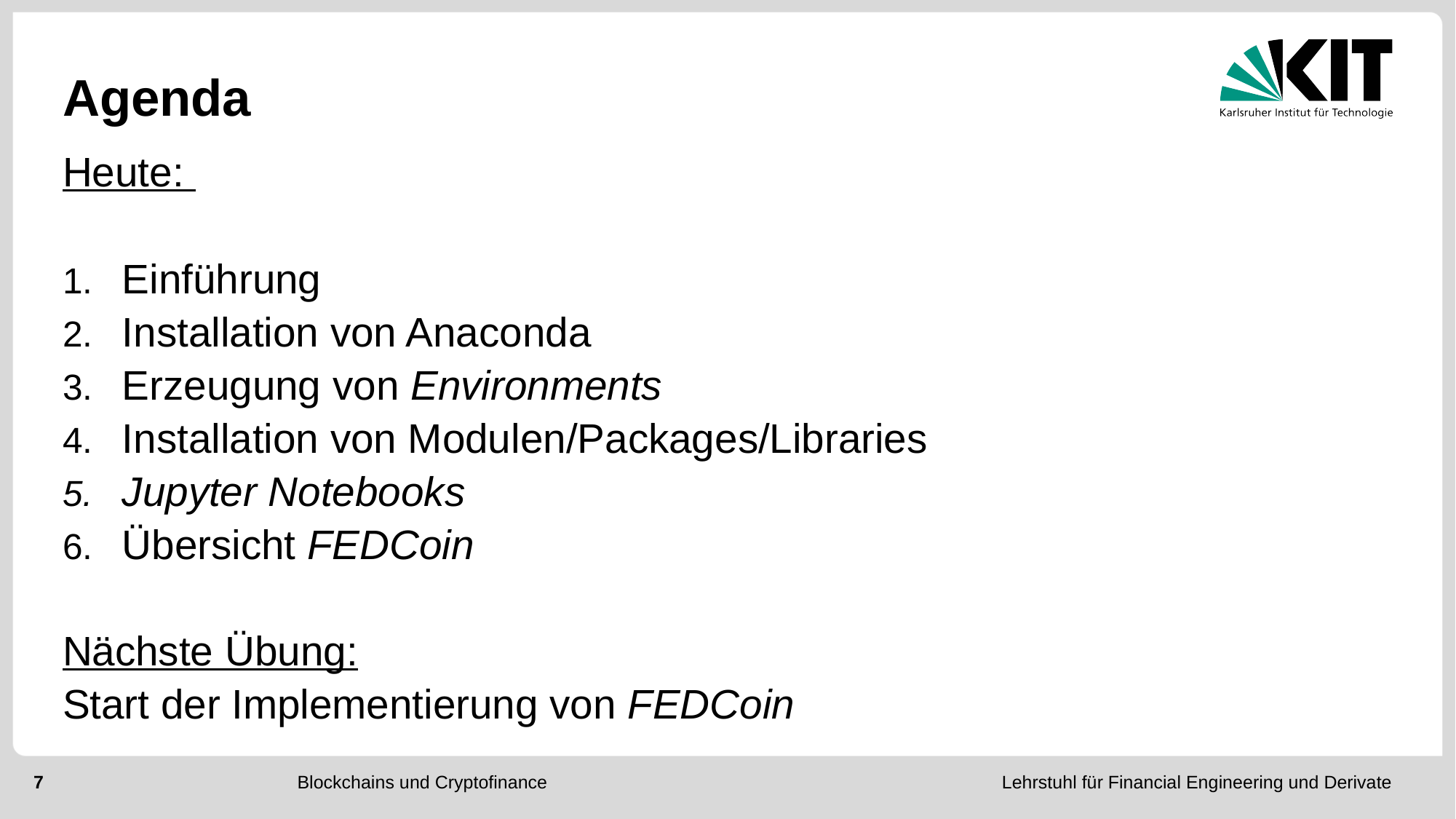

# Agenda
Heute:

Einführung
Installation von Anaconda
Erzeugung von Environments
Installation von Modulen/Packages/Libraries
Jupyter Notebooks
Übersicht FEDCoin

Nächste Übung:
Start der Implementierung von FEDCoin

7